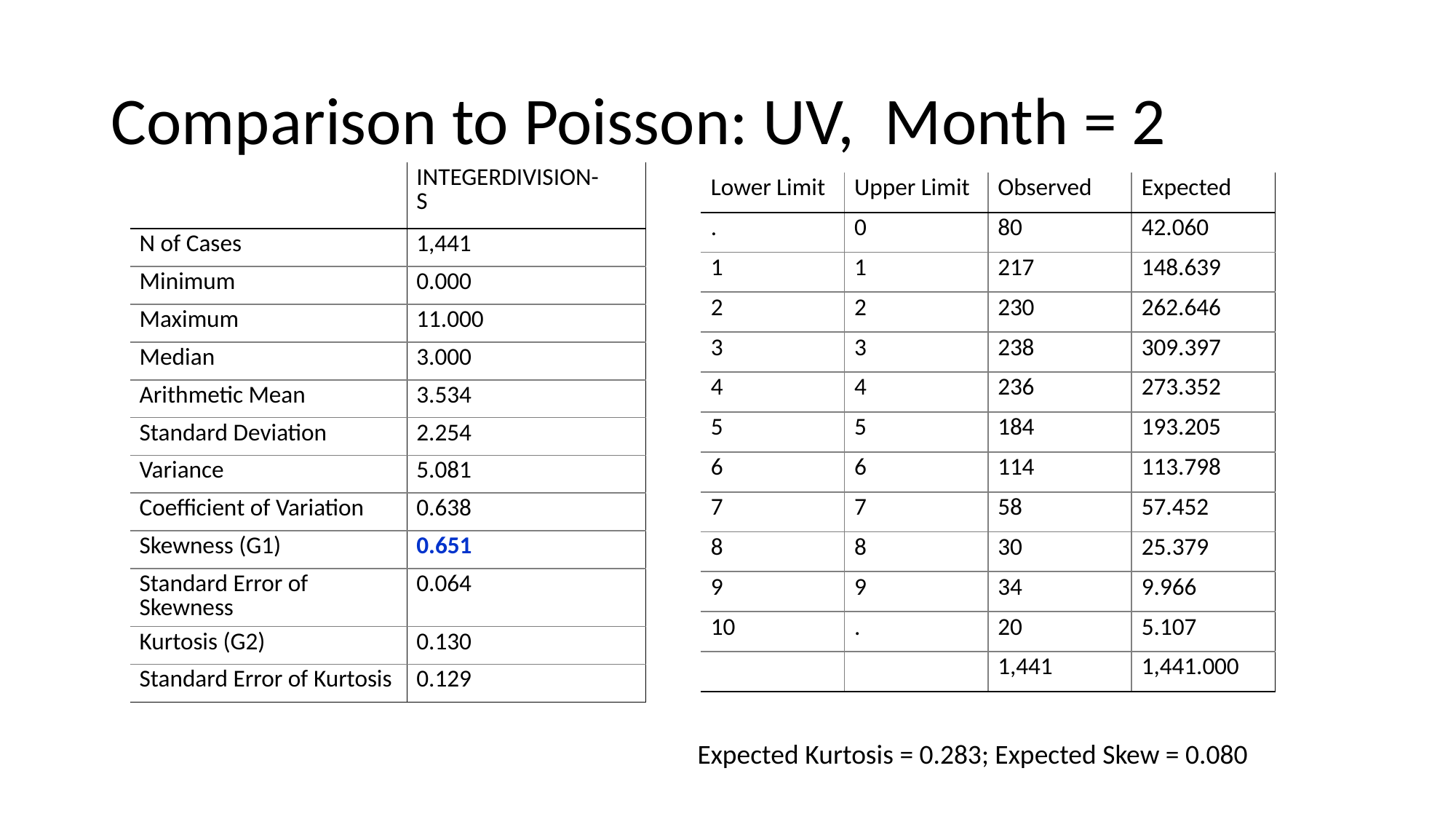

# Comparison to Poisson: UV,  Month = 2

|  | INTEGERDIVISION- S |
| --- | --- |
| N of Cases | 1,441 |
| Minimum | 0.000 |
| Maximum | 11.000 |
| Median | 3.000 |
| Arithmetic Mean | 3.534 |
| Standard Deviation | 2.254 |
| Variance | 5.081 |
| Coefficient of Variation | 0.638 |
| Skewness (G1) | 0.651 |
| Standard Error of Skewness | 0.064 |
| Kurtosis (G2) | 0.130 |
| Standard Error of Kurtosis | 0.129 |

| Lower Limit | Upper Limit | Observed | Expected |
| --- | --- | --- | --- |
| . | 0 | 80 | 42.060 |
| 1 | 1 | 217 | 148.639 |
| 2 | 2 | 230 | 262.646 |
| 3 | 3 | 238 | 309.397 |
| 4 | 4 | 236 | 273.352 |
| 5 | 5 | 184 | 193.205 |
| 6 | 6 | 114 | 113.798 |
| 7 | 7 | 58 | 57.452 |
| 8 | 8 | 30 | 25.379 |
| 9 | 9 | 34 | 9.966 |
| 10 | . | 20 | 5.107 |
|  |  | 1,441 | 1,441.000 |
Expected Kurtosis = 0.283; Expected Skew = 0.080